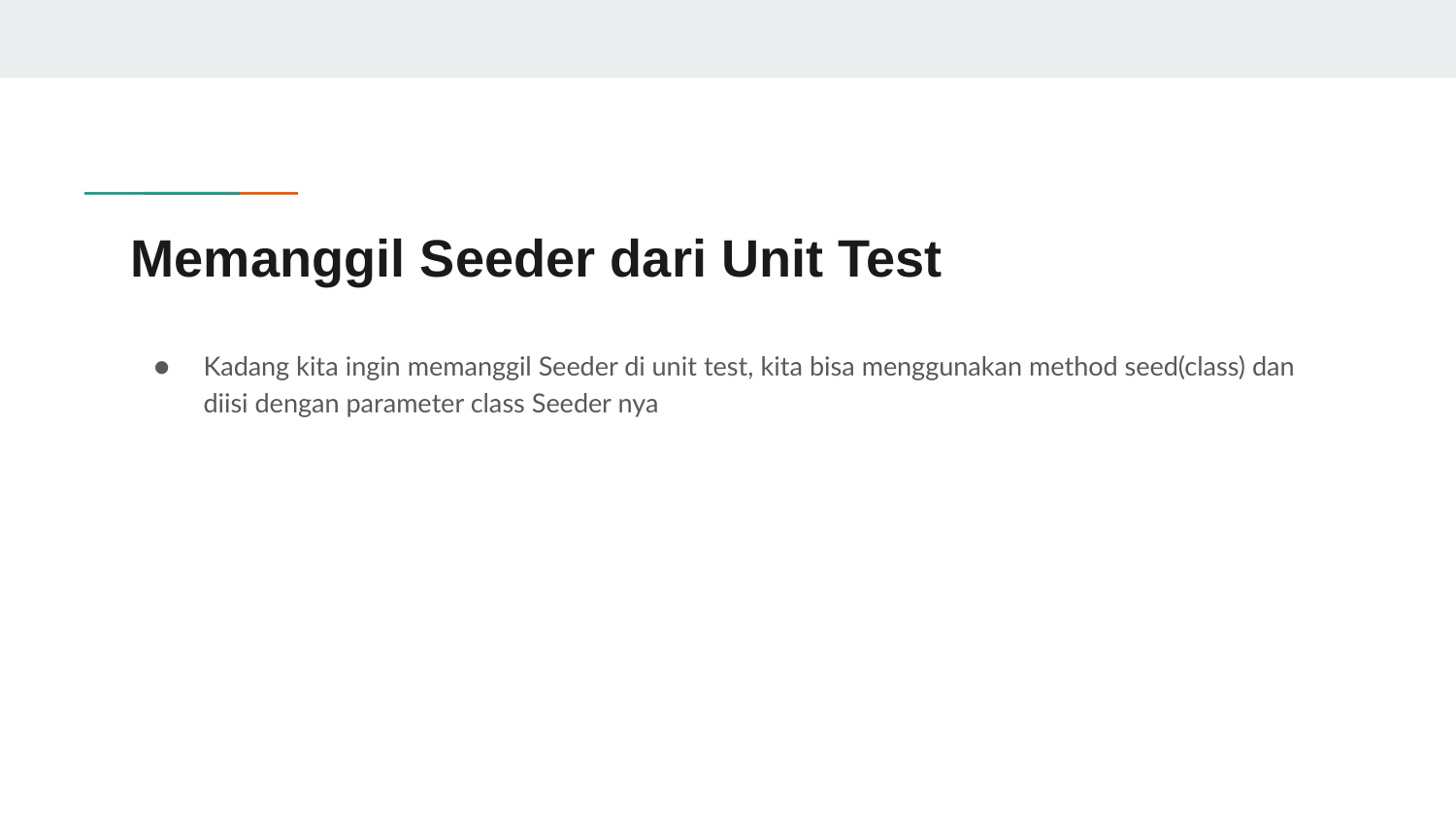

# Memanggil Seeder dari Unit Test
Kadang kita ingin memanggil Seeder di unit test, kita bisa menggunakan method seed(class) dan diisi dengan parameter class Seeder nya